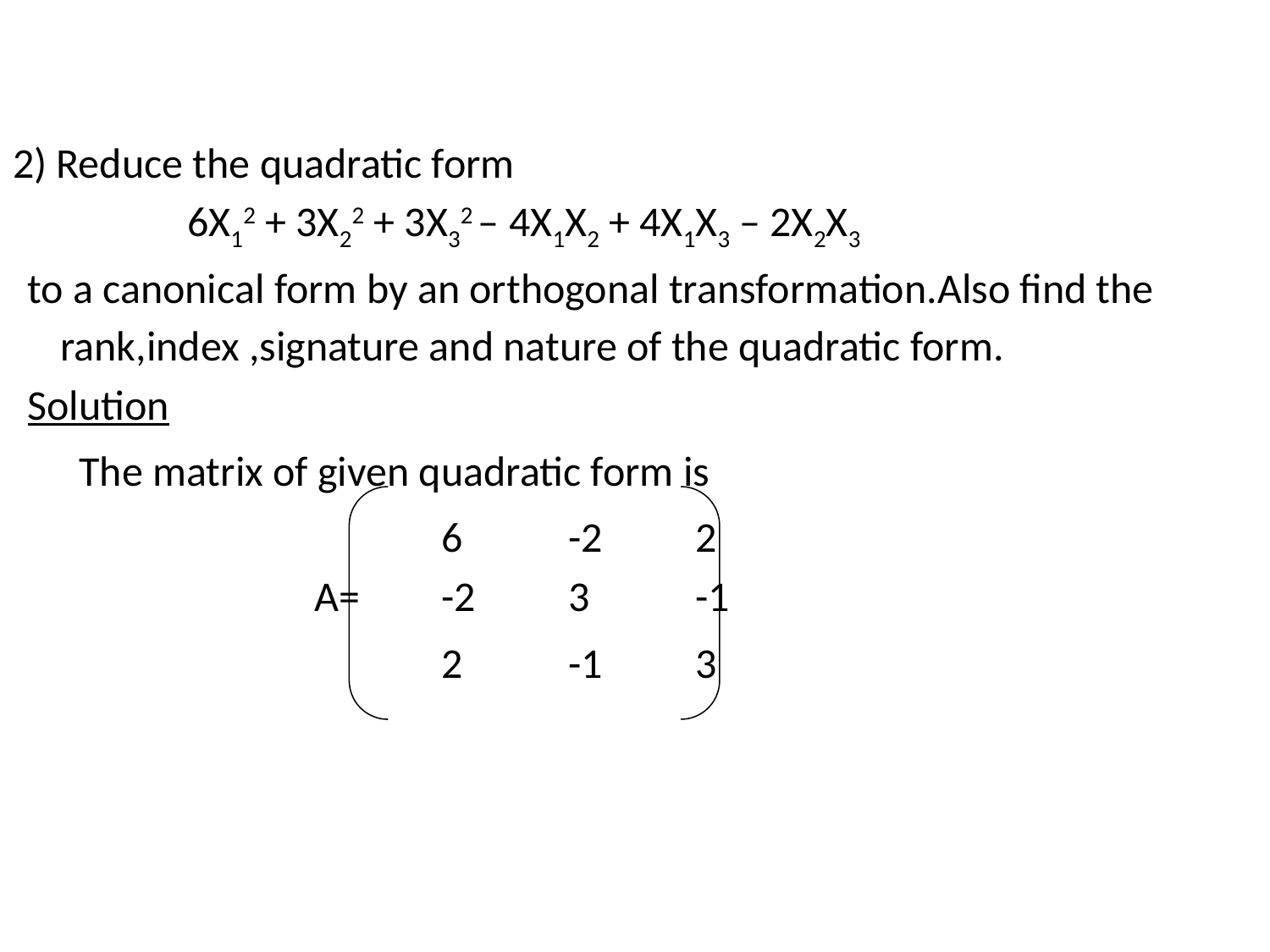

2) Reduce the quadratic form
		6X12 + 3X22 + 3X32 – 4X1X2 + 4X1X3 – 2X2X3
  to a canonical form by an orthogonal transformation.Also find the rank,index ,signature and nature of the quadratic form.
  Solution
	  The matrix of given quadratic form is
 				6	-2	2
	 		A=	-2	3	-1
			 	2	-1	3